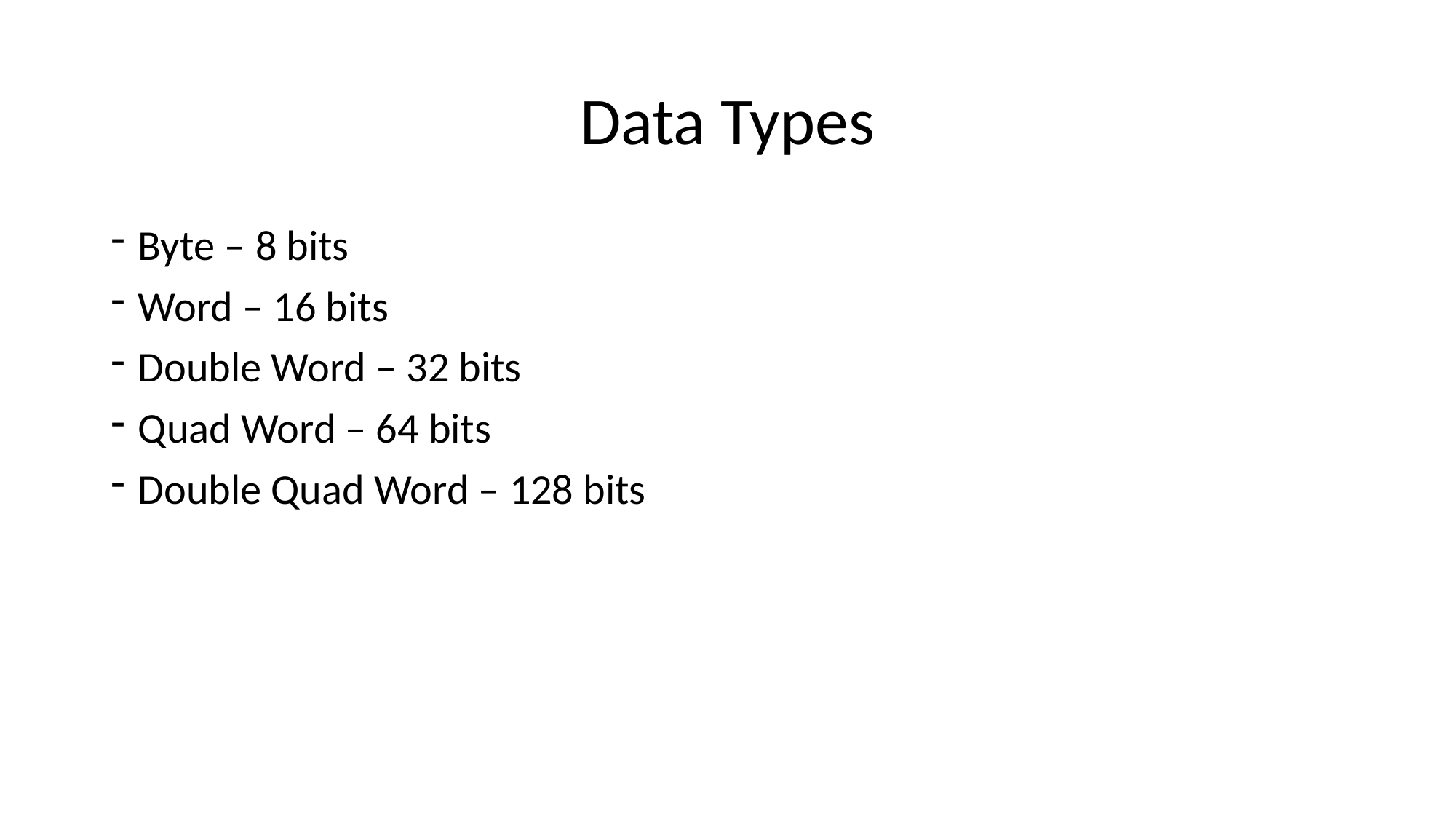

# Data Types
Byte – 8 bits
Word – 16 bits
Double Word – 32 bits
Quad Word – 64 bits
Double Quad Word – 128 bits